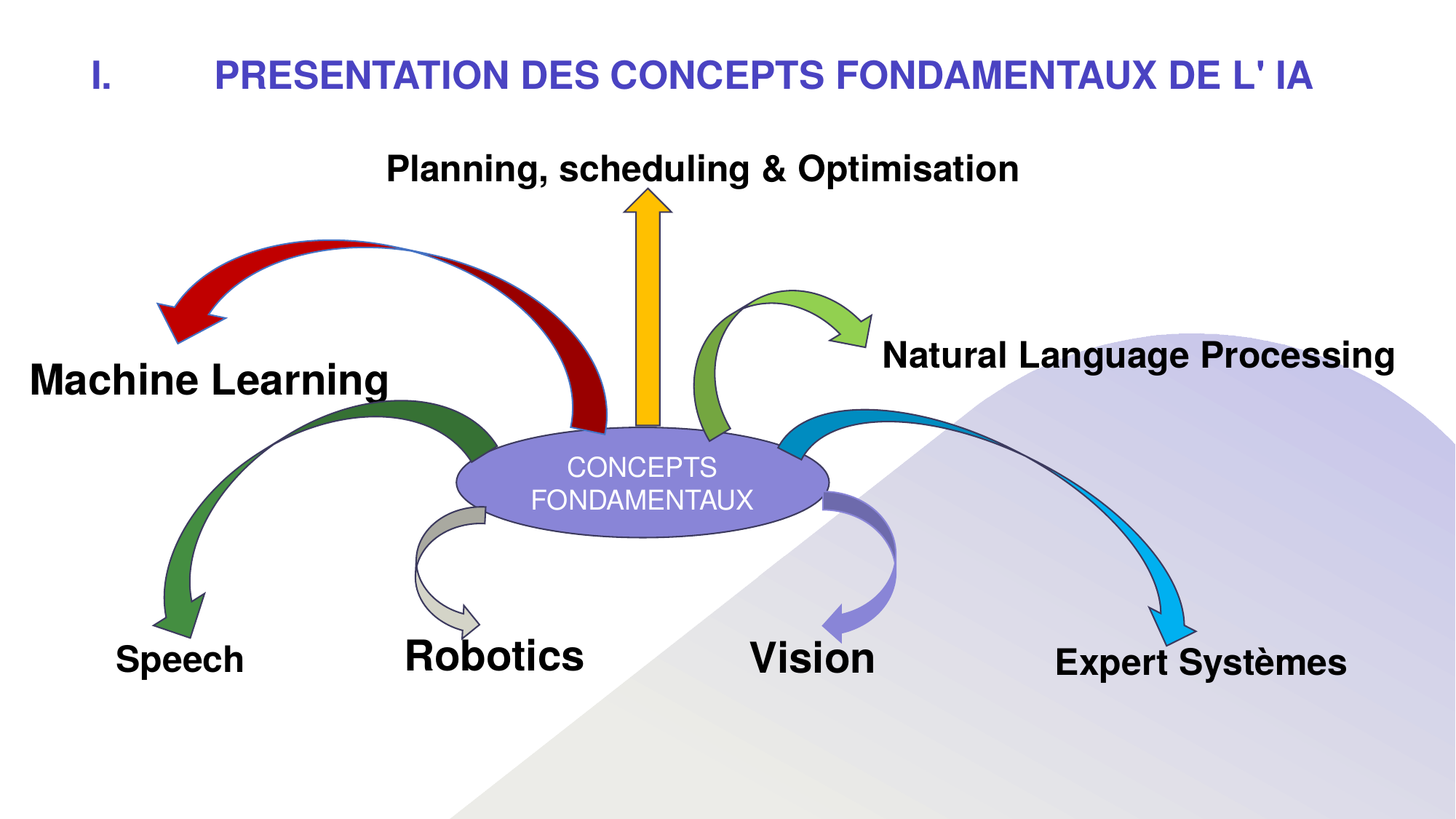

# PRESENTATION DES CONCEPTS FONDAMENTAUX DE L' IA

Planning, scheduling & Optimisation

Natural Language Processing
Machine Learning

CONCEPTS FONDAMENTAUX

Speech
Robotics
Expert Systèmes
Vision